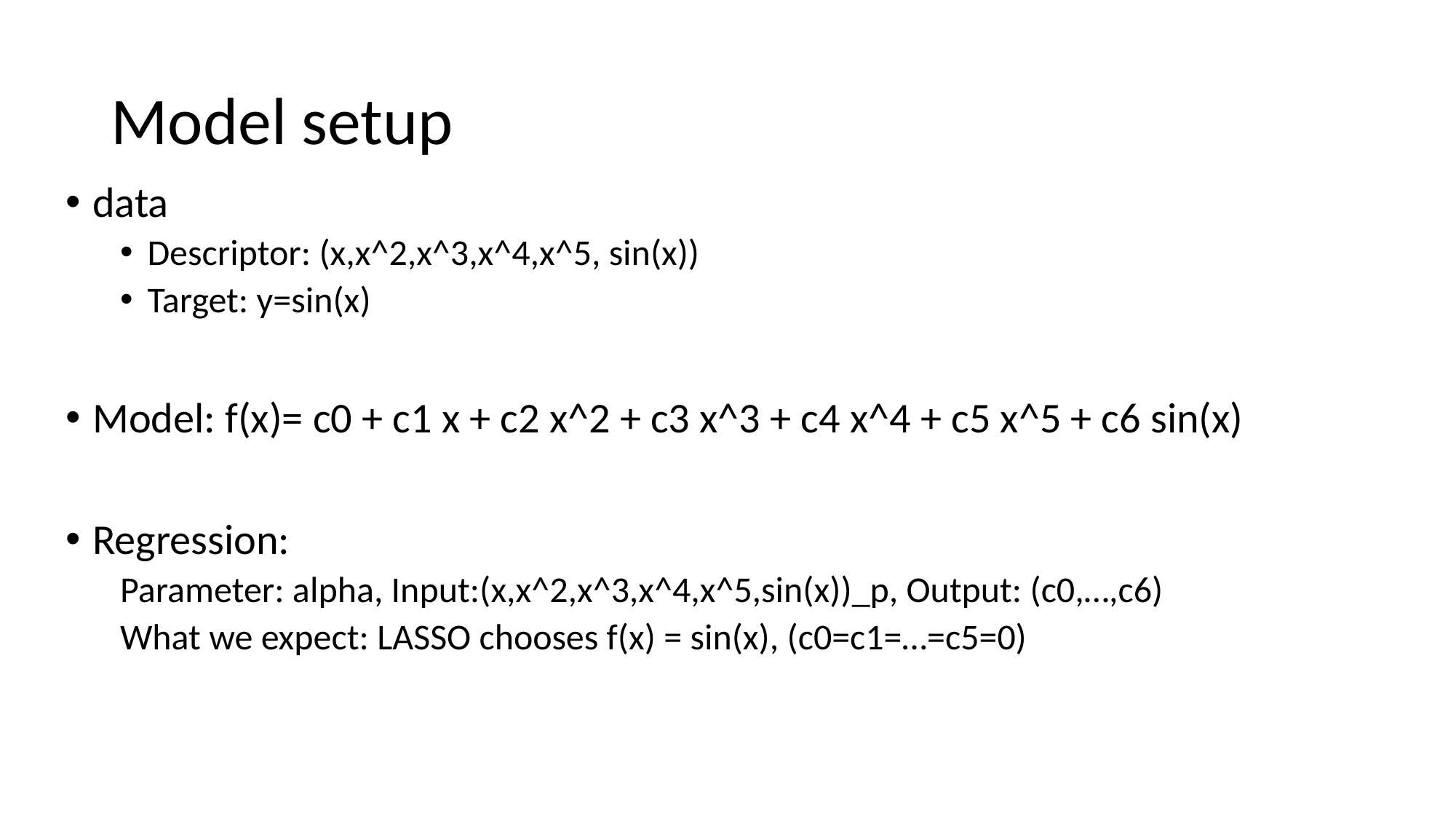

# Model setup
data
Descriptor: (x,x^2,x^3,x^4,x^5, sin(x))
Target: y=sin(x)

Model: f(x)= c0 + c1 x + c2 x^2 + c3 x^3 + c4 x^4 + c5 x^5 + c6 sin(x)

Regression:
Parameter: alpha, Input:(x,x^2,x^3,x^4,x^5,sin(x))_p, Output: (c0,…,c6)
What we expect: LASSO chooses f(x) = sin(x), (c0=c1=…=c5=0)